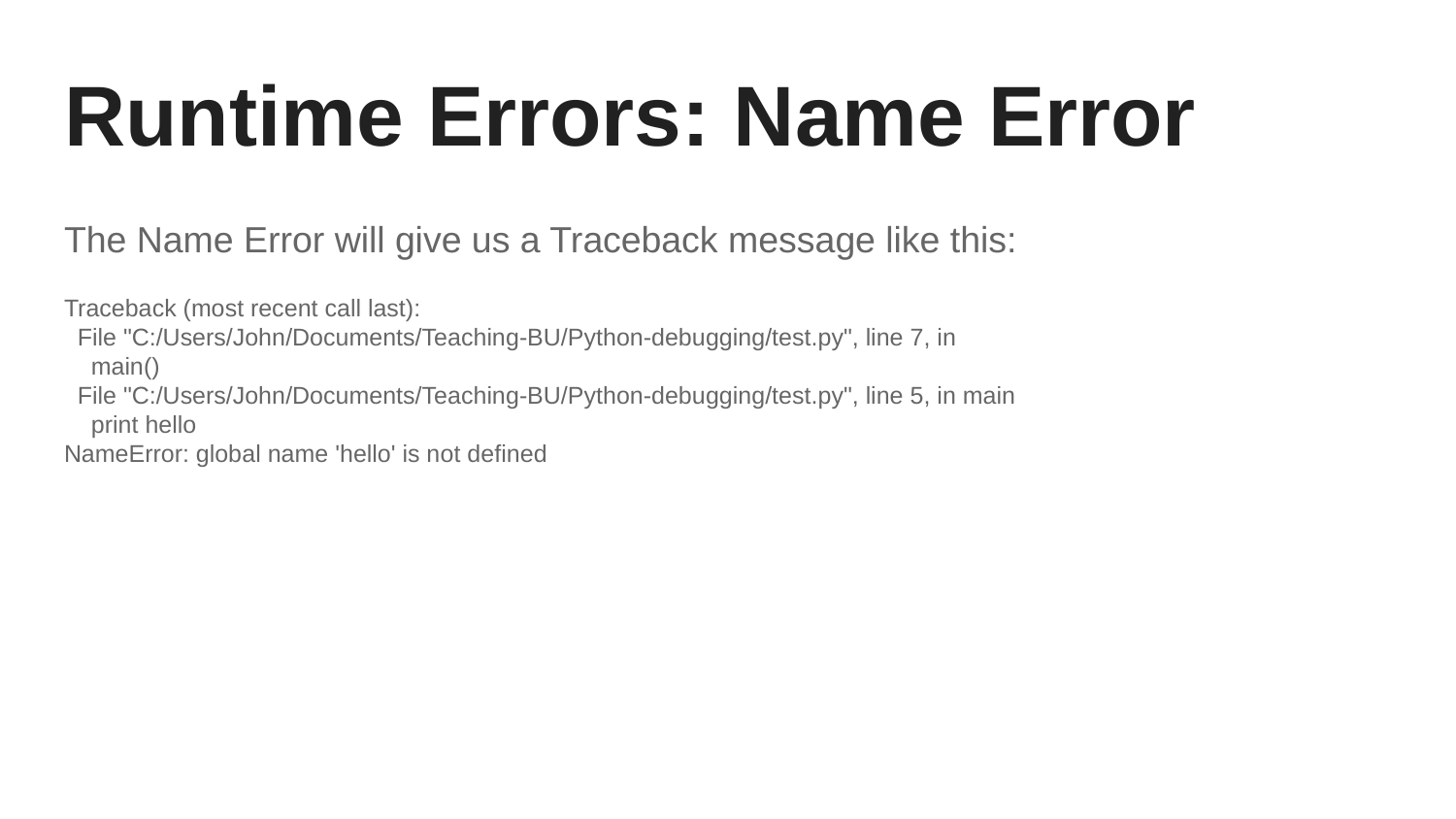

# Runtime Errors: Name Error
The Name Error will give us a Traceback message like this:
Traceback (most recent call last):
  File "C:/Users/John/Documents/Teaching-BU/Python-debugging/test.py", line 7, in
    main()
  File "C:/Users/John/Documents/Teaching-BU/Python-debugging/test.py", line 5, in main
    print hello
NameError: global name 'hello' is not defined